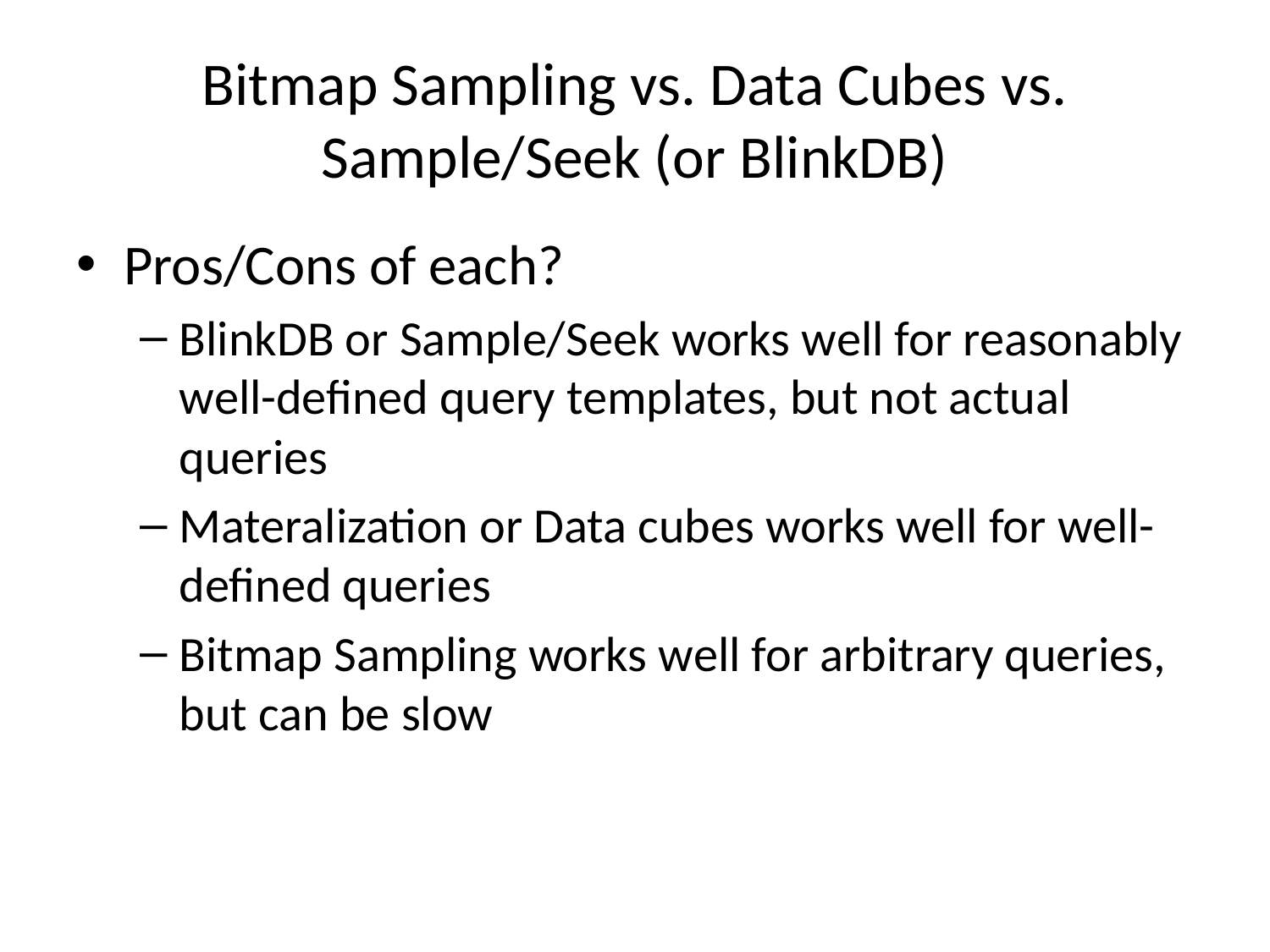

# Bitmap Sampling vs. Data Cubes vs. Sample/Seek (or BlinkDB)
Pros/Cons of each?
BlinkDB or Sample/Seek works well for reasonably well-defined query templates, but not actual queries
Materalization or Data cubes works well for well-defined queries
Bitmap Sampling works well for arbitrary queries, but can be slow